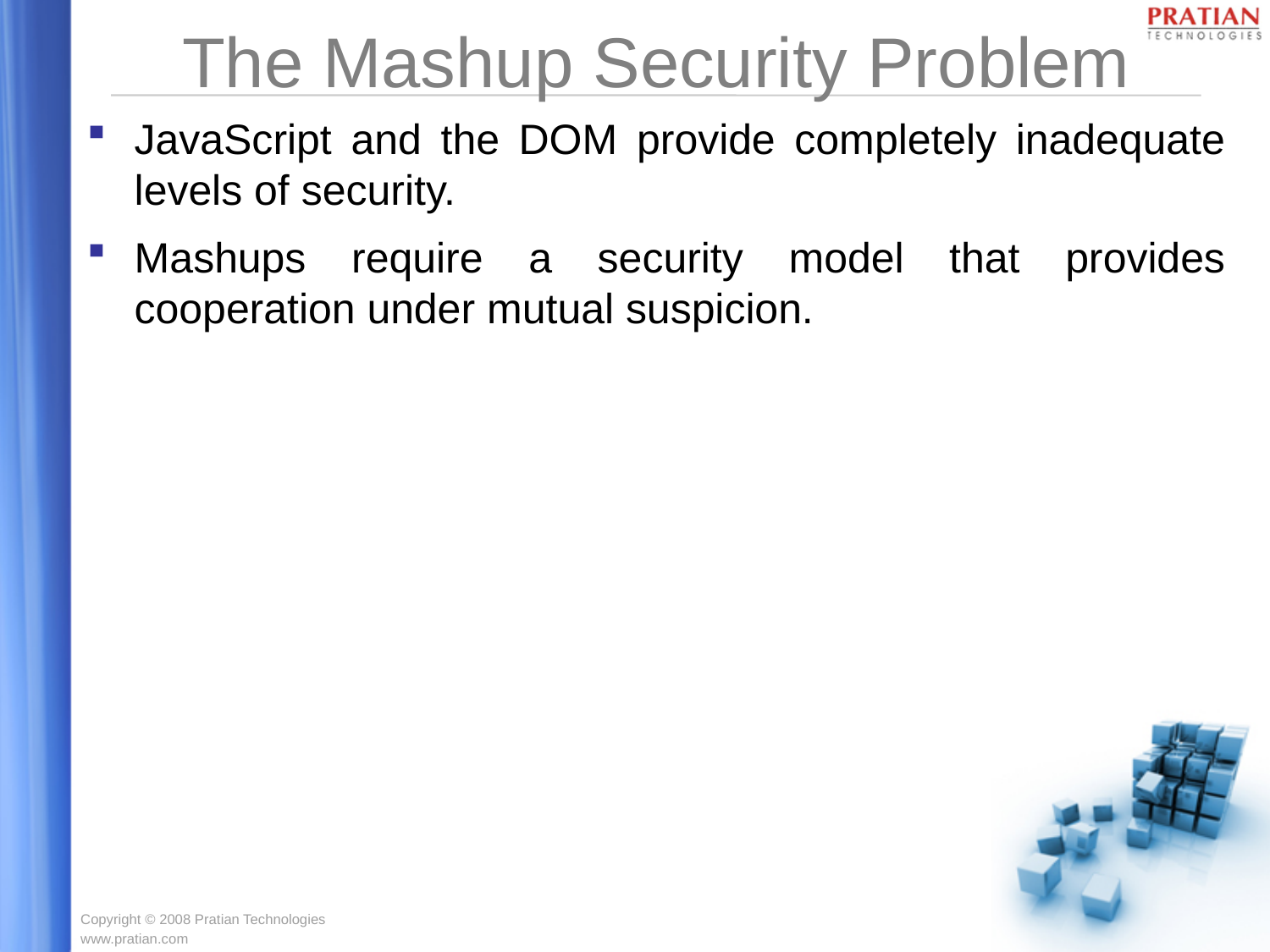

# The Mashup Security Problem
JavaScript and the DOM provide completely inadequate levels of security.
Mashups require a security model that provides cooperation under mutual suspicion.